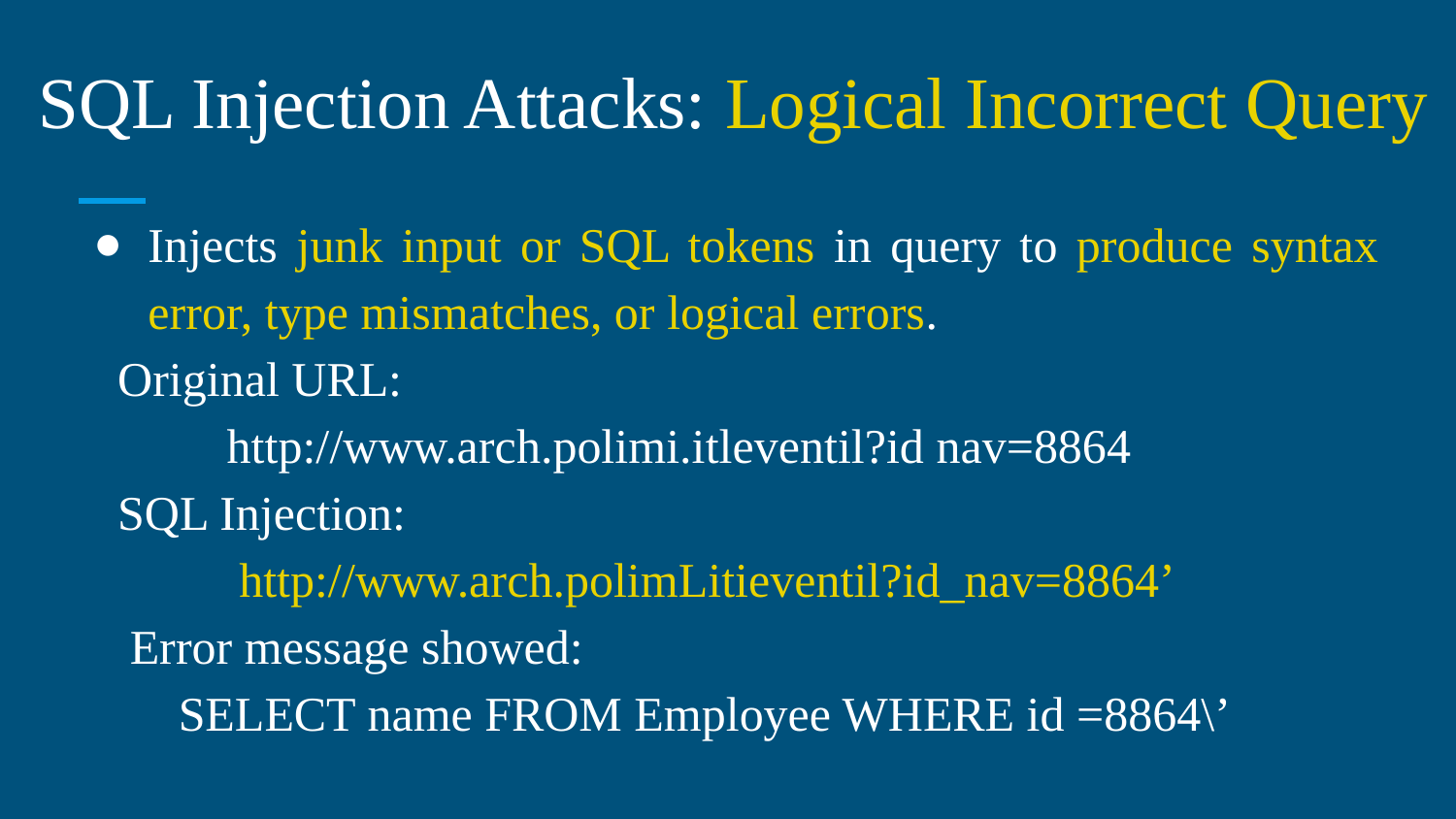

# SQL Injection Attacks: Logical Incorrect Query
Injects junk input or SQL tokens in query to produce syntax error, type mismatches, or logical errors.
  Original URL:
           http://www.arch.polimi.itleventil?id nav=8864
  SQL Injection:
            http://www.arch.polimLitieventil?id_nav=8864’
   Error message showed:
       SELECT name FROM Employee WHERE id =8864\’